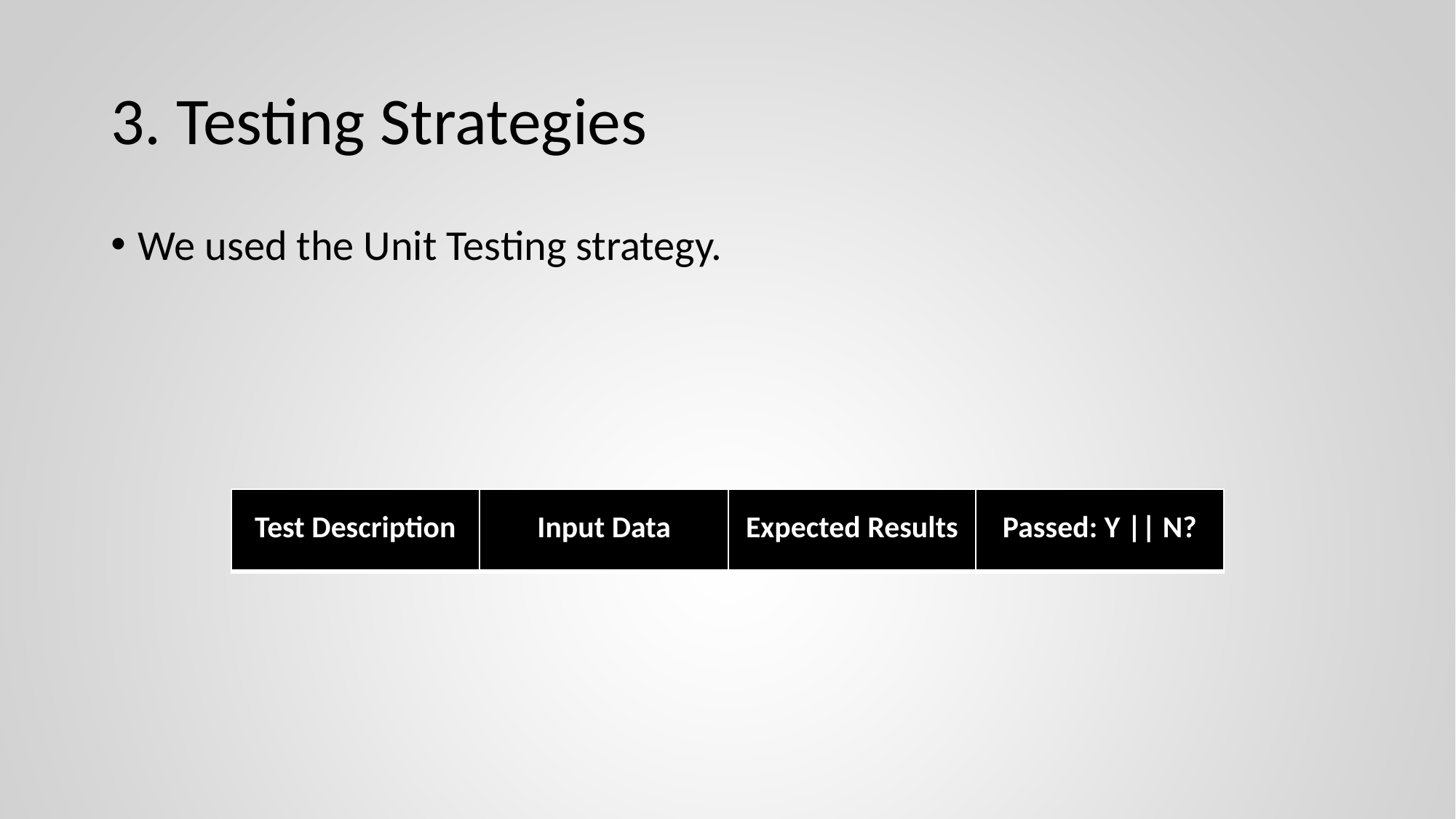

# 3. Testing Strategies
We used the Unit Testing strategy.
| Test Description | Input Data | Expected Results | Passed: Y || N? |
| --- | --- | --- | --- |